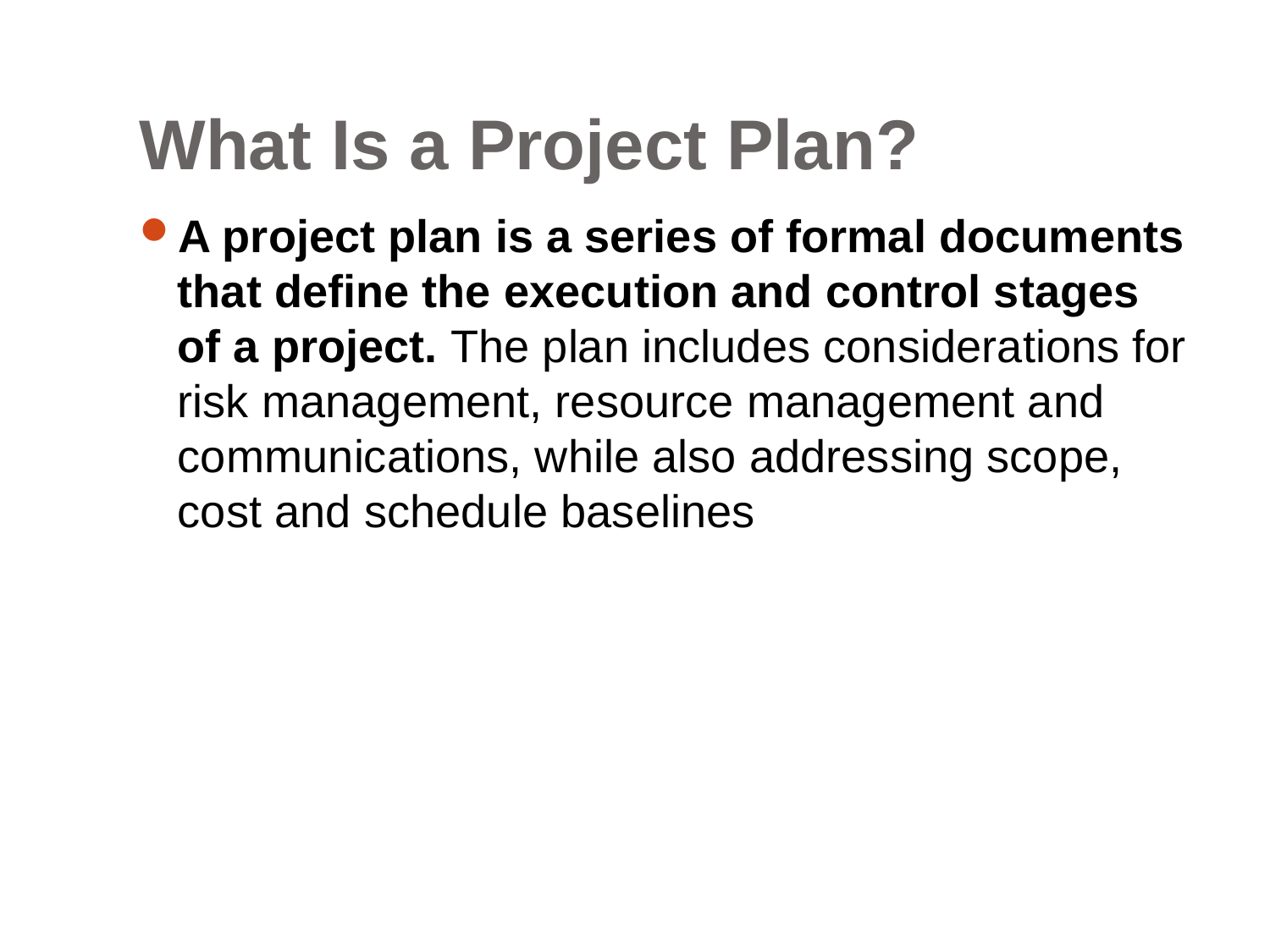

# What Is a Project Plan?
A project plan is a series of formal documents that define the execution and control stages of a project. The plan includes considerations for risk management, resource management and communications, while also addressing scope, cost and schedule baselines